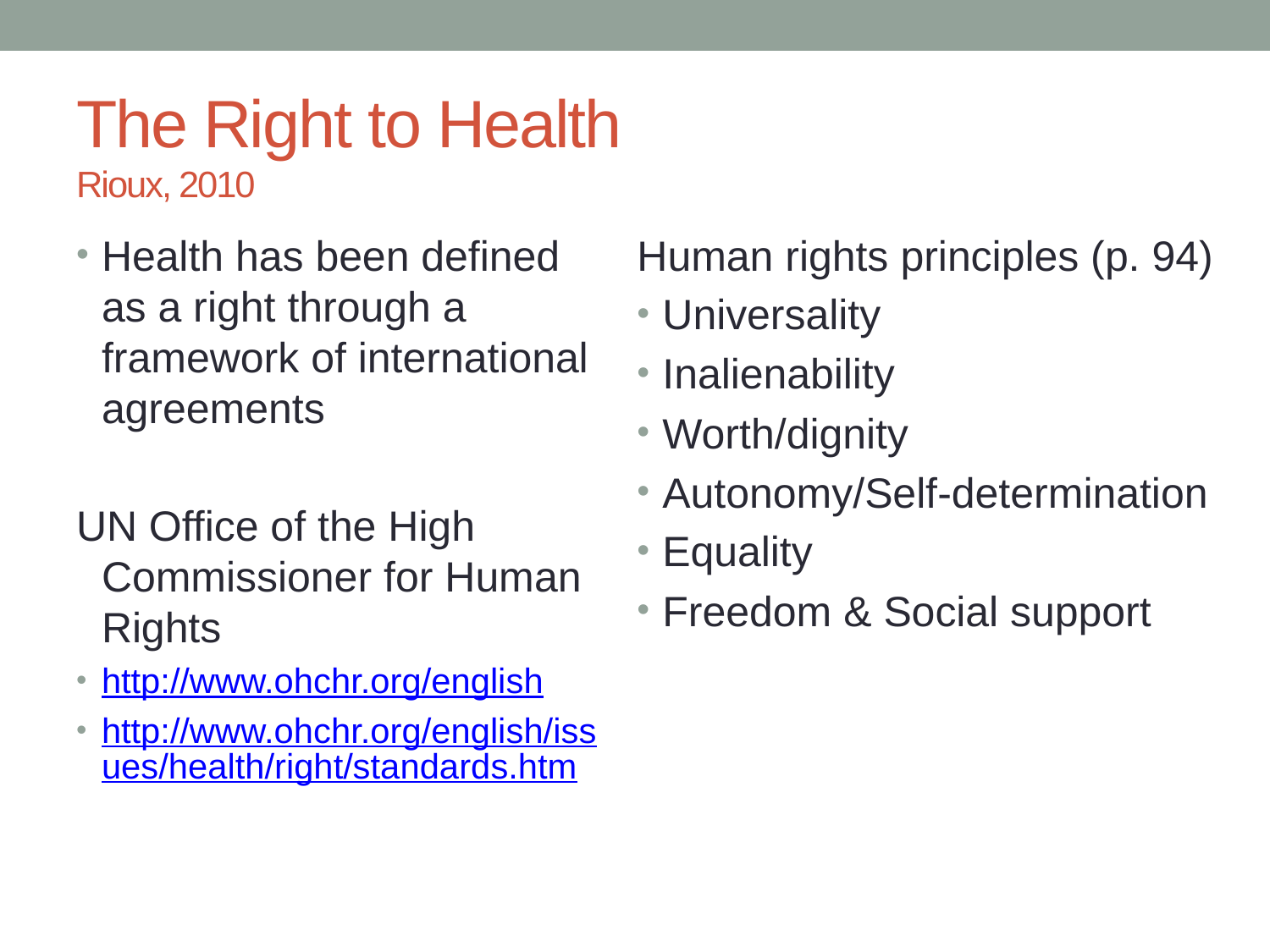

# The Right to Health Rioux, 2010
Health has been defined as a right through a framework of international agreements

UN Office of the High Commissioner for Human Rights
http://www.ohchr.org/english
http://www.ohchr.org/english/issues/health/right/standards.htm

Human rights principles (p. 94)
Universality
Inalienability
Worth/dignity
Autonomy/Self-determination
Equality
Freedom & Social support